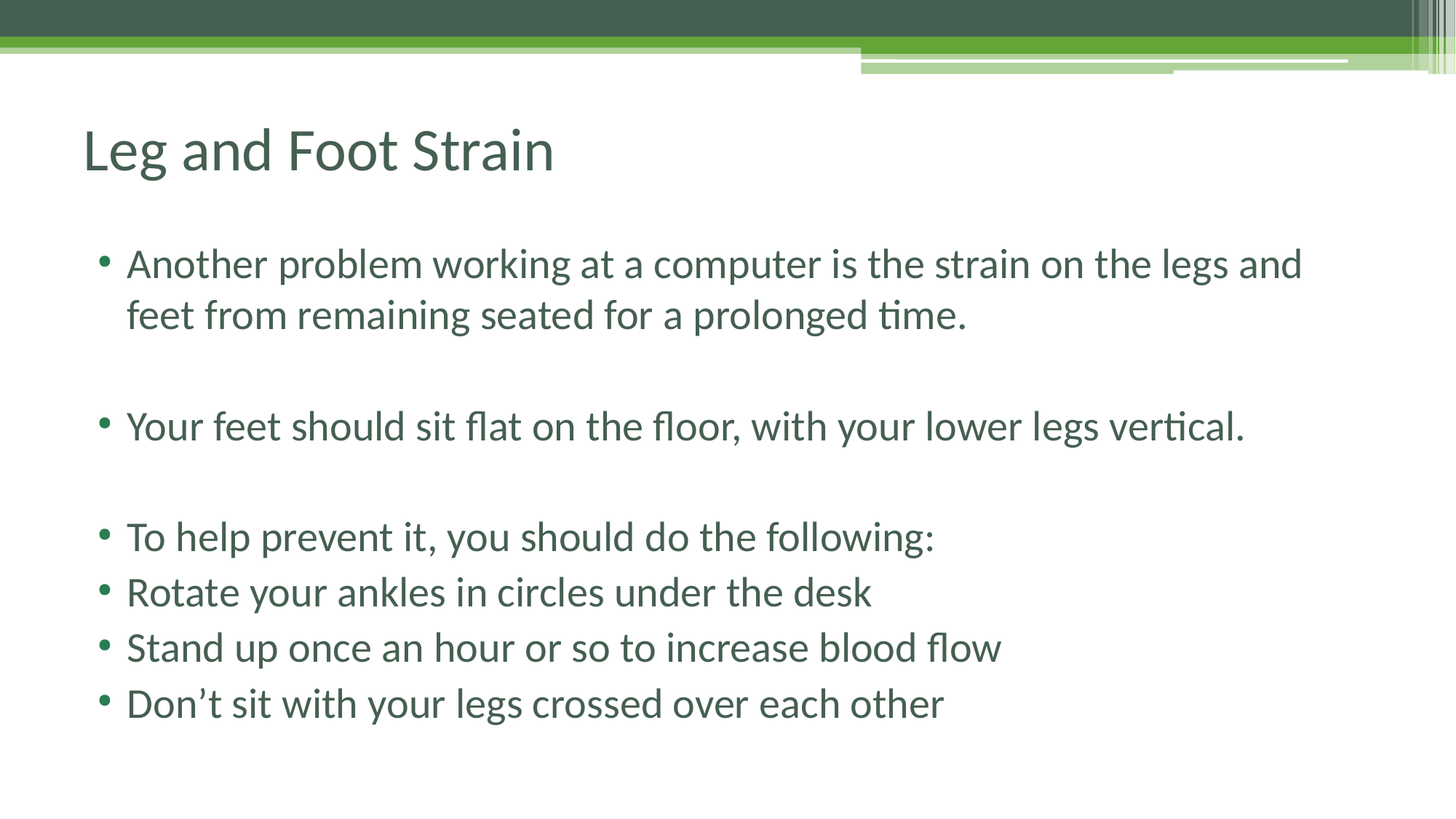

# Leg and Foot Strain
Another problem working at a computer is the strain on the legs and feet from remaining seated for a prolonged time.

Your feet should sit flat on the floor, with your lower legs vertical.

To help prevent it, you should do the following:
Rotate your ankles in circles under the desk
Stand up once an hour or so to increase blood flow
Don’t sit with your legs crossed over each other